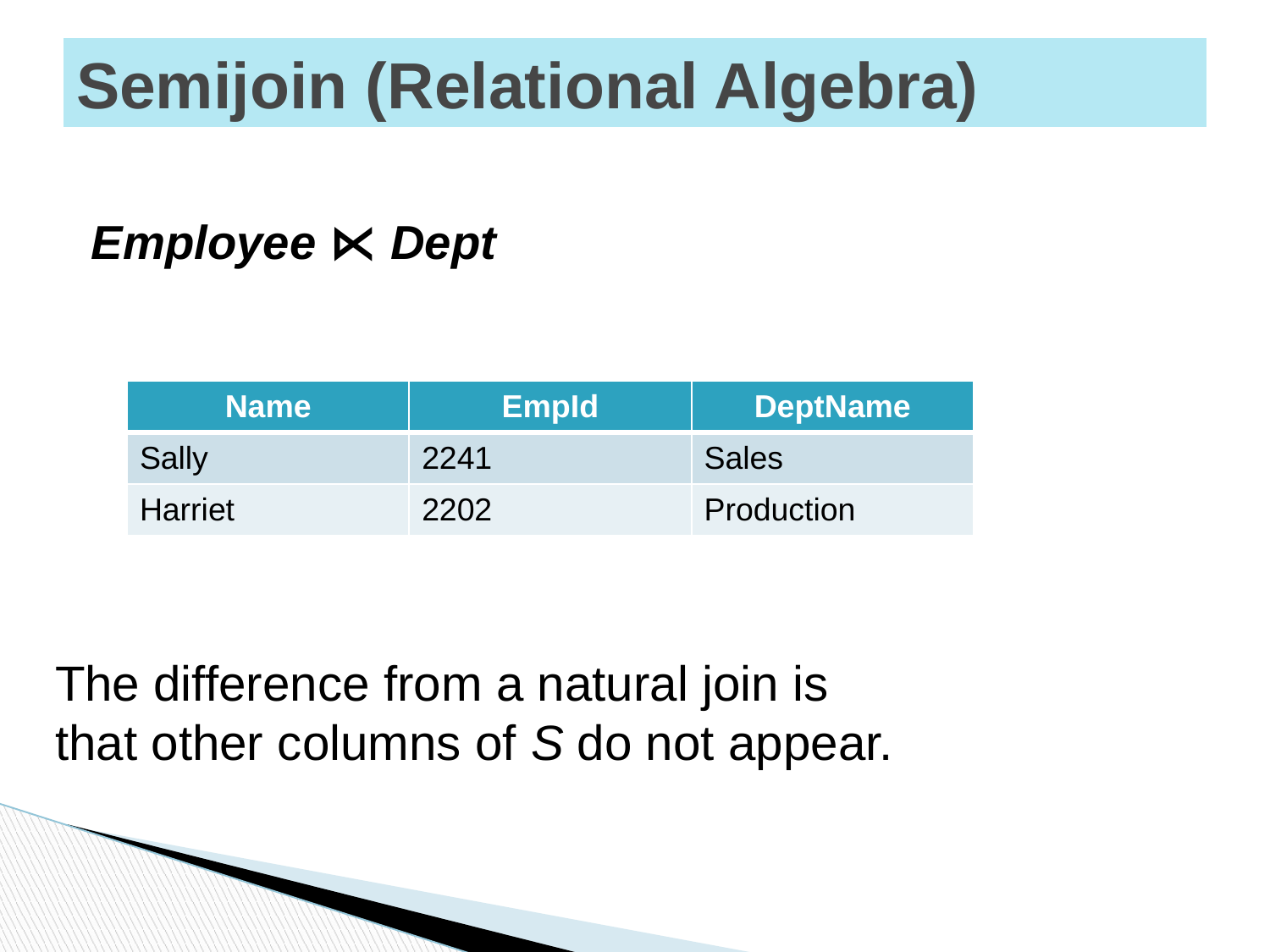

# Semijoin (Relational Algebra)
Employee ⋉ Dept
| Name | EmpId | DeptName |
| --- | --- | --- |
| Sally | 2241 | Sales |
| Harriet | 2202 | Production |
The difference from a natural join is
that other columns of S do not appear.